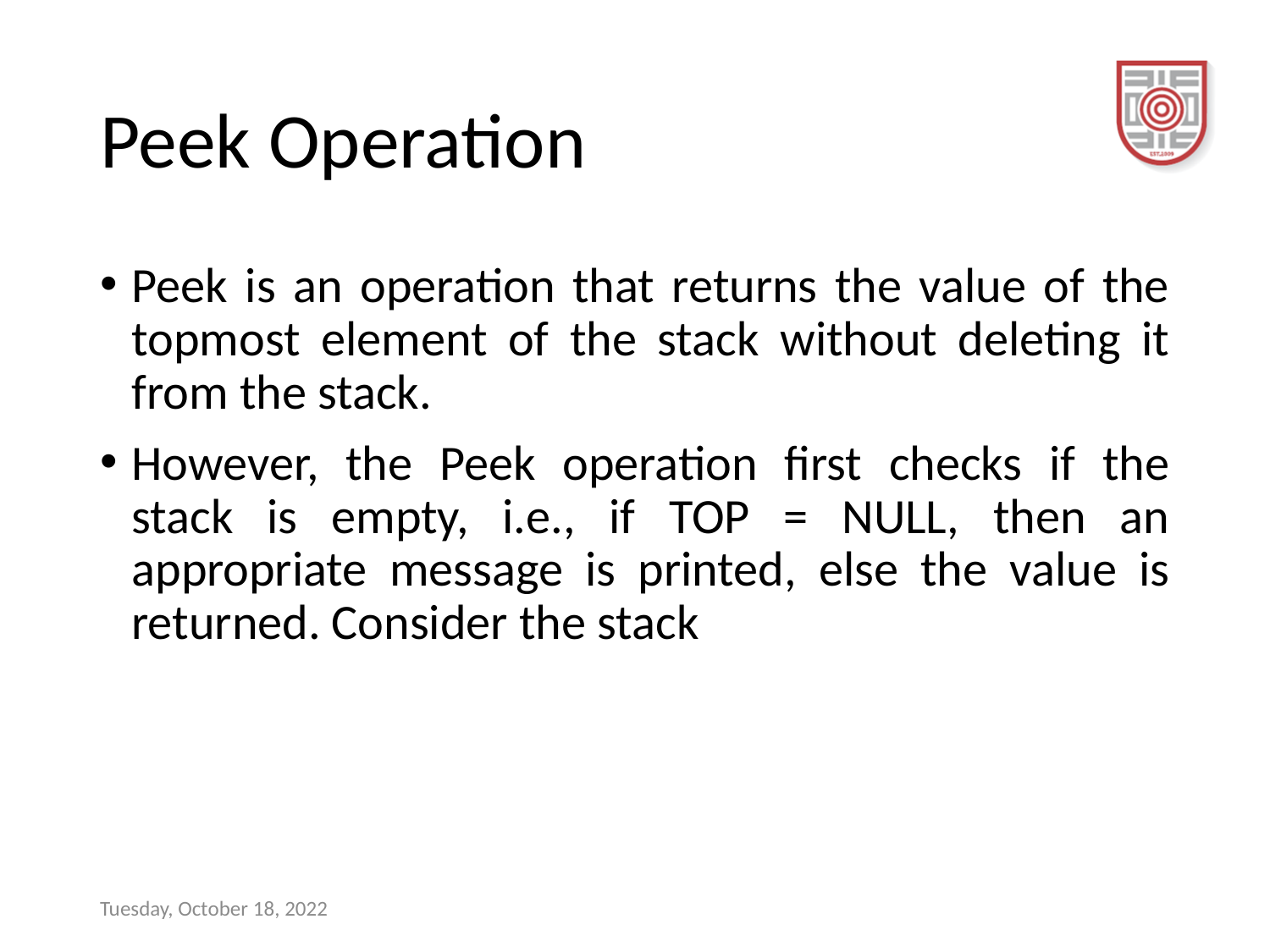

# Peek Operation
Peek is an operation that returns the value of the topmost element of the stack without deleting it from the stack.
However, the Peek operation first checks if the stack is empty, i.e., if TOP = NULL, then an appropriate message is printed, else the value is returned. Consider the stack
Tuesday, October 18, 2022